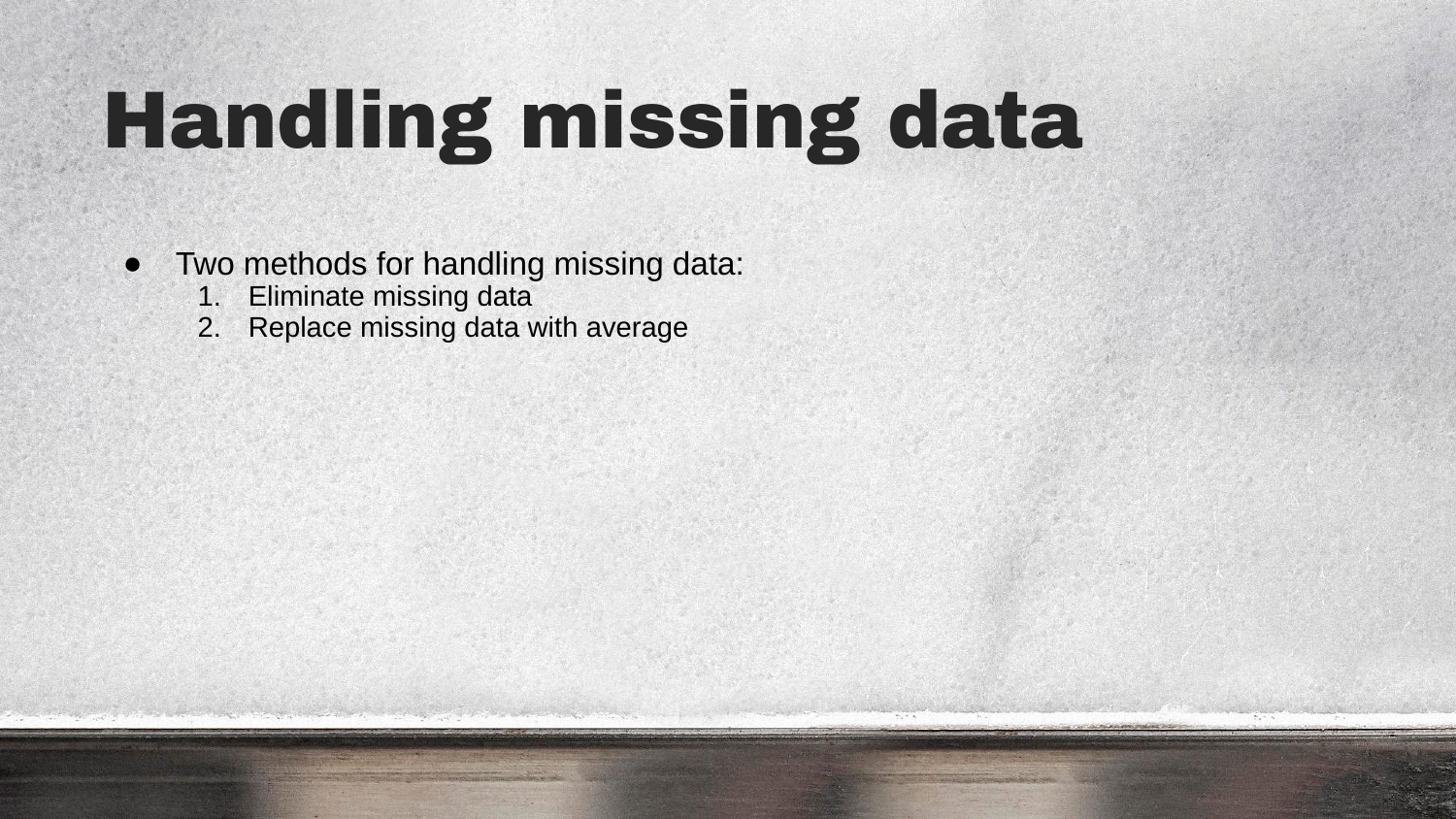

# Handling missing data
Two methods for handling missing data:
Eliminate missing data
Replace missing data with average